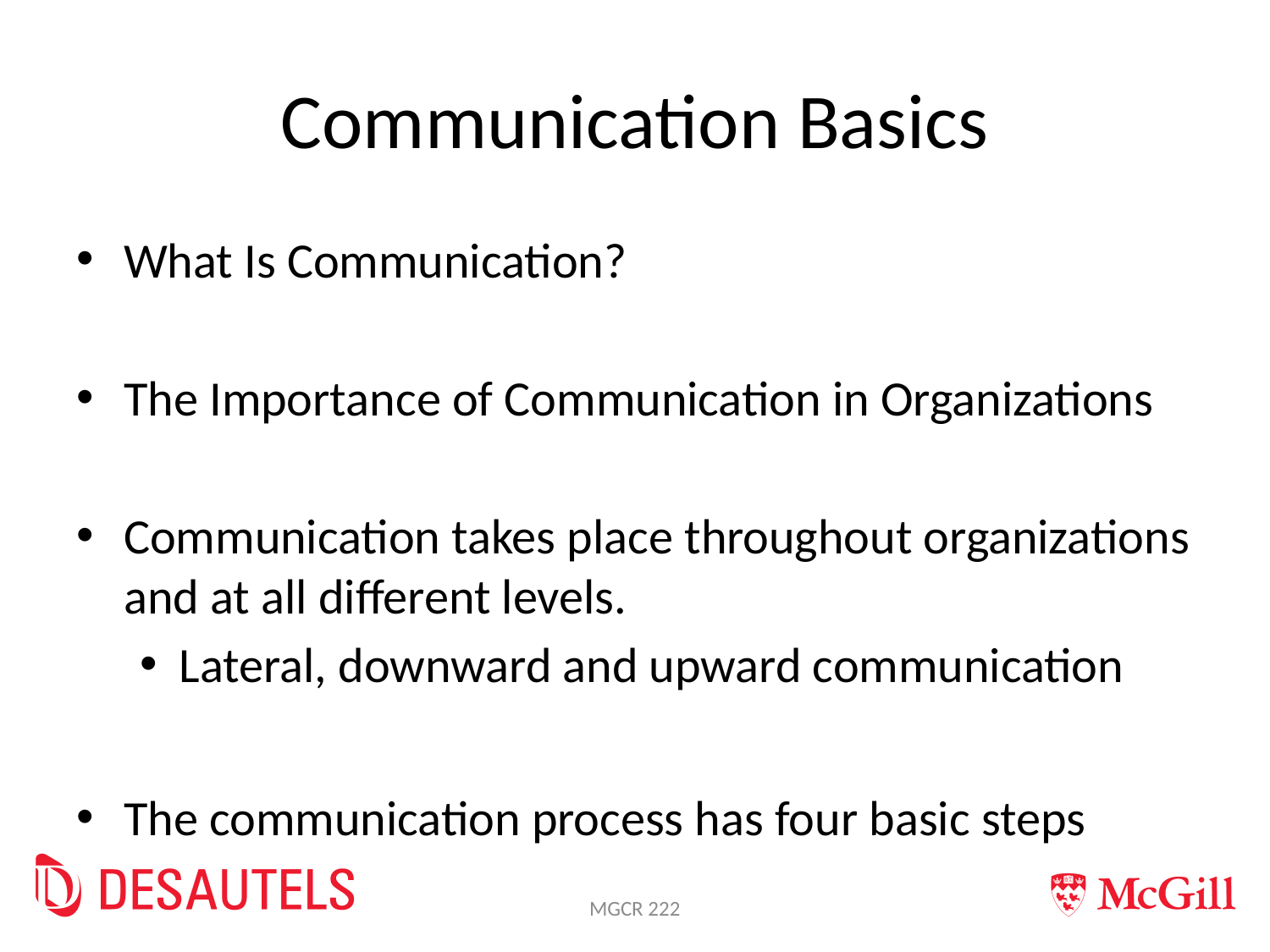

# Communication Basics
What Is Communication?

The Importance of Communication in Organizations

Communication takes place throughout organizations and at all different levels.
Lateral, downward and upward communication

The communication process has four basic steps

MGCR 222